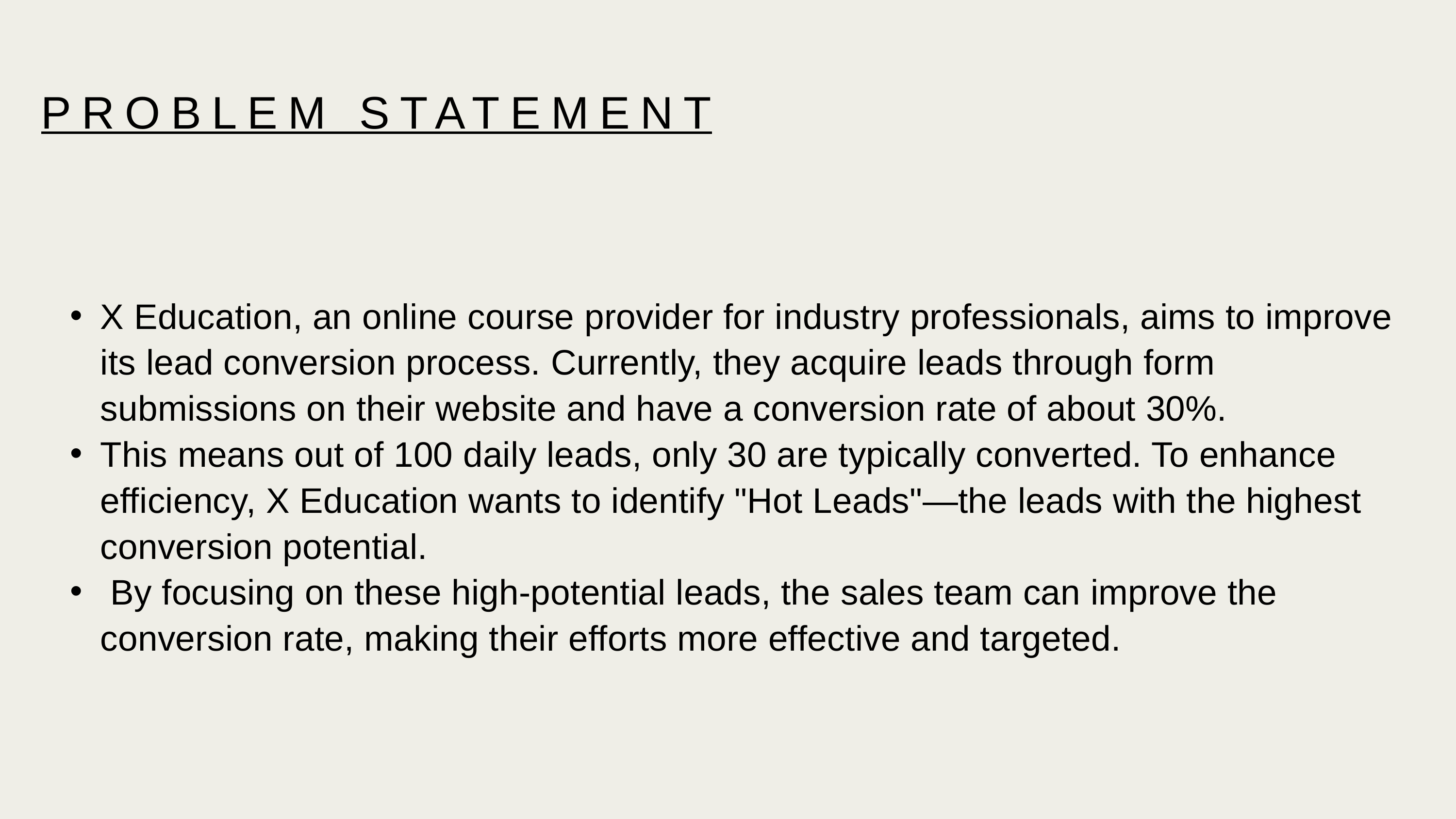

PROBLEM STATEMENT
X Education, an online course provider for industry professionals, aims to improve its lead conversion process. Currently, they acquire leads through form submissions on their website and have a conversion rate of about 30%.
This means out of 100 daily leads, only 30 are typically converted. To enhance efficiency, X Education wants to identify "Hot Leads"—the leads with the highest conversion potential.
 By focusing on these high-potential leads, the sales team can improve the conversion rate, making their efforts more effective and targeted.